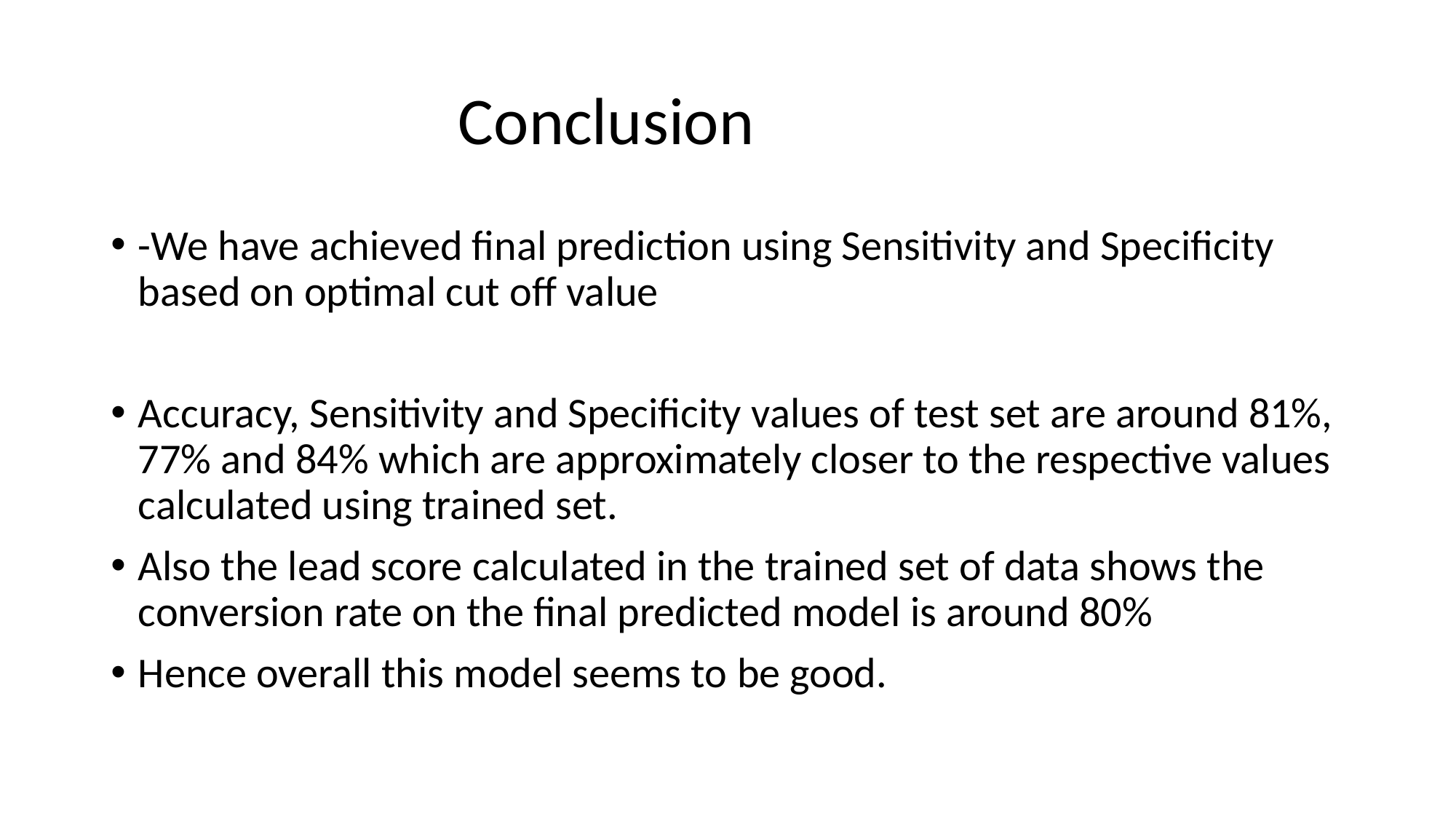

# Conclusion
-We have achieved final prediction using Sensitivity and Specificity based on optimal cut off value

Accuracy, Sensitivity and Specificity values of test set are around 81%, 77% and 84% which are approximately closer to the respective values calculated using trained set.
Also the lead score calculated in the trained set of data shows the conversion rate on the final predicted model is around 80%
Hence overall this model seems to be good.